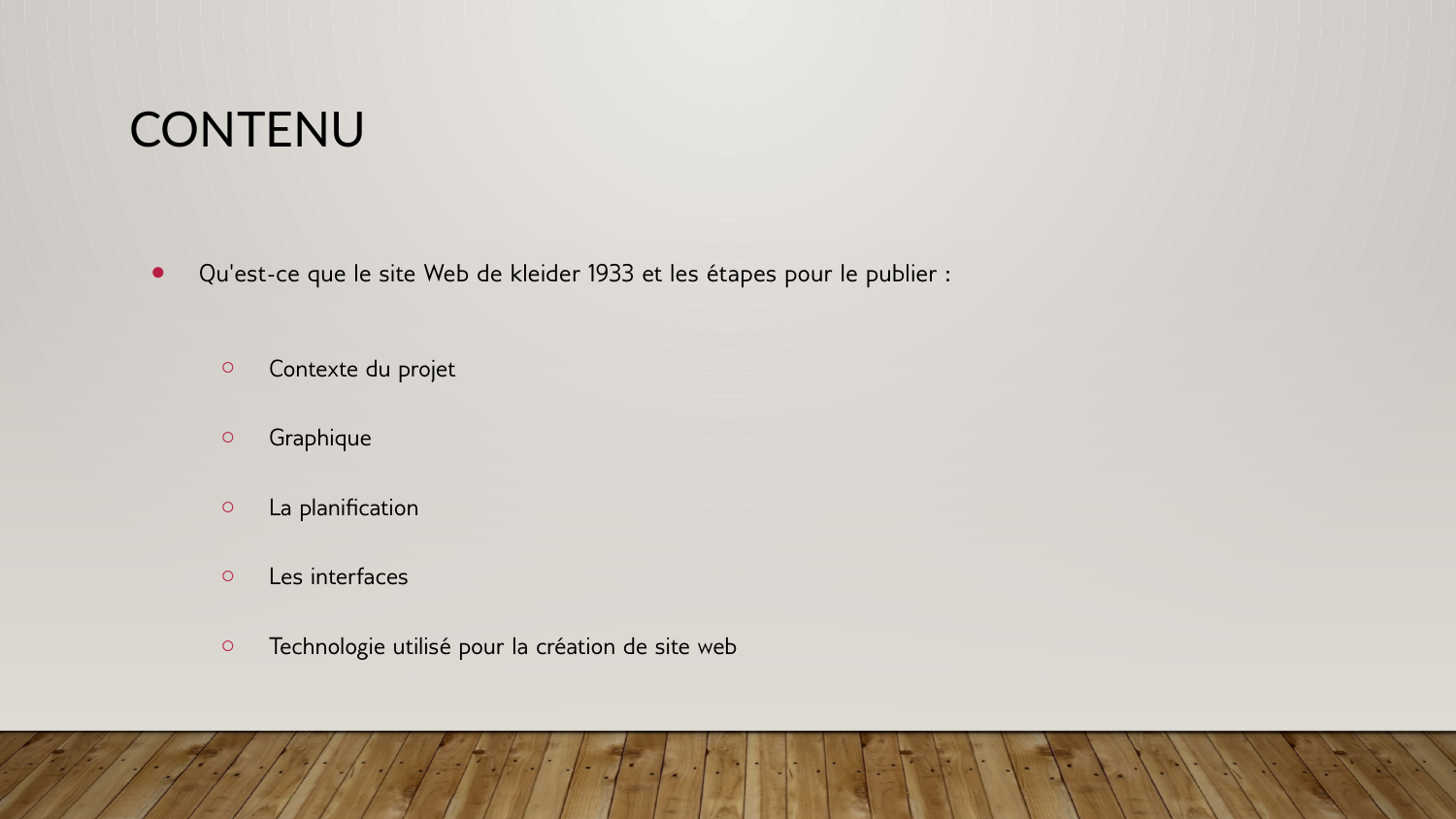

# Contenu
Qu'est-ce que le site Web de kleider 1933 et les étapes pour le publier :

Contexte du projet

Graphique

La planification

Les interfaces

Technologie utilisé pour la création de site web